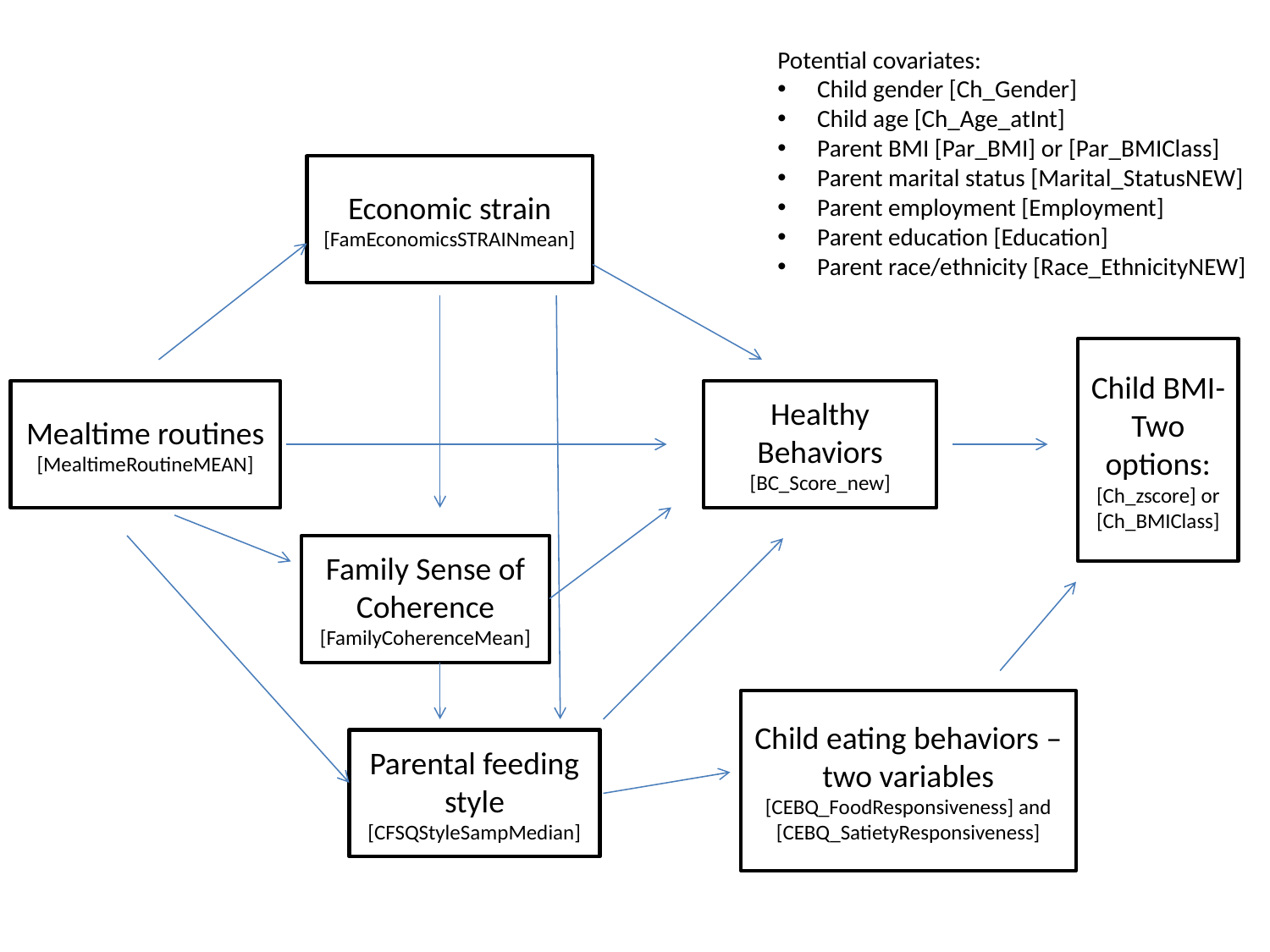

Potential covariates:
Child gender [Ch_Gender]
Child age [Ch_Age_atInt]
Parent BMI [Par_BMI] or [Par_BMIClass]
Parent marital status [Marital_StatusNEW]
Parent employment [Employment]
Parent education [Education]
Parent race/ethnicity [Race_EthnicityNEW]
Economic strain
[FamEconomicsSTRAINmean]
Child BMI-
Two options:
[Ch_zscore] or [Ch_BMIClass]
Mealtime routines
[MealtimeRoutineMEAN]
Healthy Behaviors
[BC_Score_new]
Family Sense of Coherence
[FamilyCoherenceMean]
Child eating behaviors – two variables
[CEBQ_FoodResponsiveness] and
[CEBQ_SatietyResponsiveness]
Parental feeding style
[CFSQStyleSampMedian]